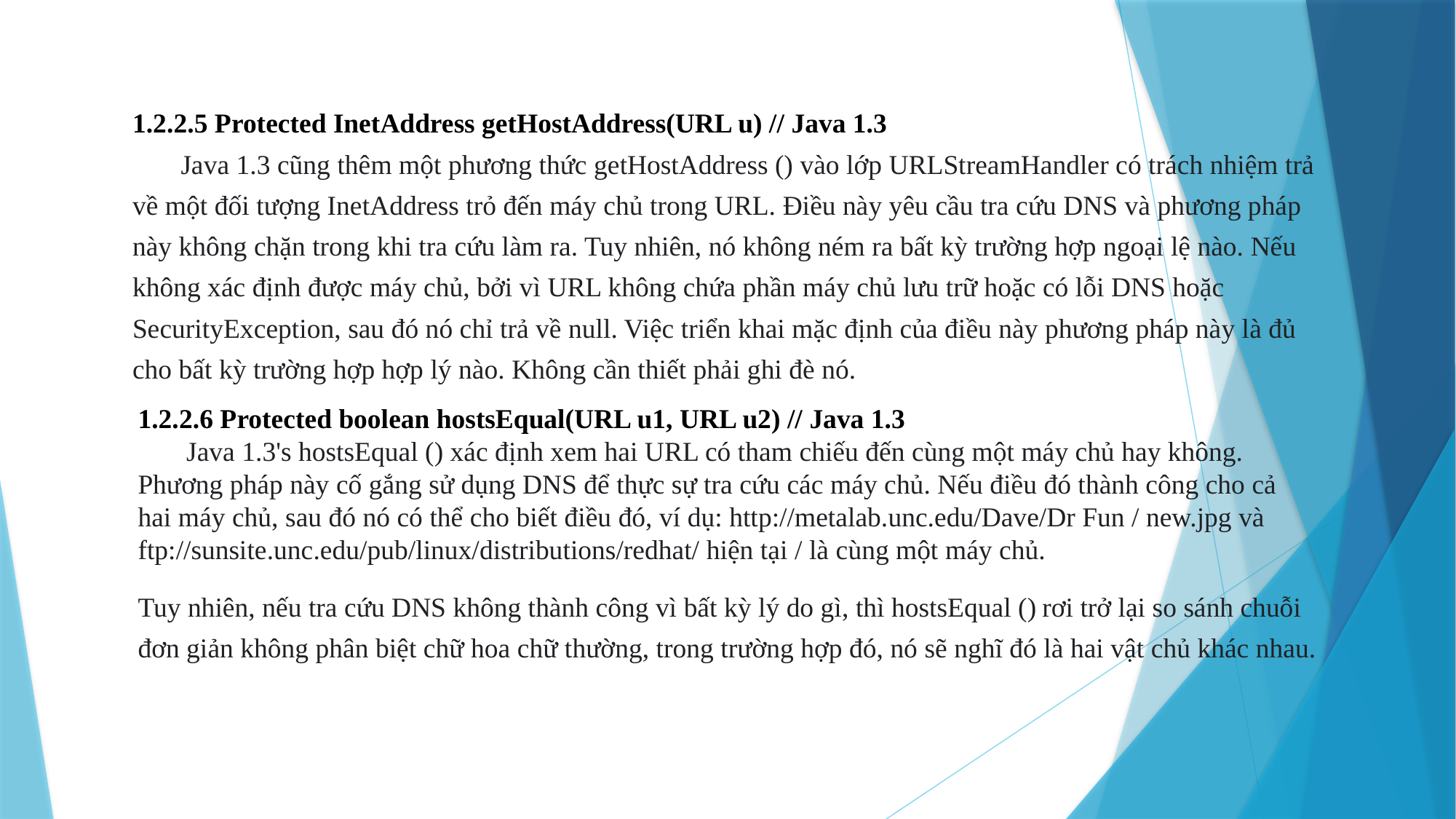

1.2.2.5 Protected InetAddress getHostAddress(URL u) // Java 1.3
       Java 1.3 cũng thêm một phương thức getHostAddress () vào lớp URLStreamHandler có trách nhiệm trả về một đối tượng InetAddress trỏ đến máy chủ trong URL. Điều này yêu cầu tra cứu DNS và phương pháp này không chặn trong khi tra cứu làm ra. Tuy nhiên, nó không ném ra bất kỳ trường hợp ngoại lệ nào. Nếu không xác định được máy chủ, bởi vì URL không chứa phần máy chủ lưu trữ hoặc có lỗi DNS hoặc SecurityException, sau đó nó chỉ trả về null. Việc triển khai mặc định của điều này phương pháp này là đủ cho bất kỳ trường hợp hợp lý nào. Không cần thiết phải ghi đè nó.
1.2.2.6 Protected boolean hostsEqual(URL u1, URL u2) // Java 1.3
       Java 1.3's hostsEqual () xác định xem hai URL có tham chiếu đến cùng một máy chủ hay không. Phương pháp này cố gắng sử dụng DNS để thực sự tra cứu các máy chủ. Nếu điều đó thành công cho cả hai máy chủ, sau đó nó có thể cho biết điều đó, ví dụ: http://metalab.unc.edu/Dave/Dr Fun / new.jpg và ftp://sunsite.unc.edu/pub/linux/distributions/redhat/ hiện tại / là cùng một máy chủ.
Tuy nhiên, nếu tra cứu DNS không thành công vì bất kỳ lý do gì, thì hostsEqual () rơi trở lại so sánh chuỗi đơn giản không phân biệt chữ hoa chữ thường, trong trường hợp đó, nó sẽ nghĩ đó là hai vật chủ khác nhau.